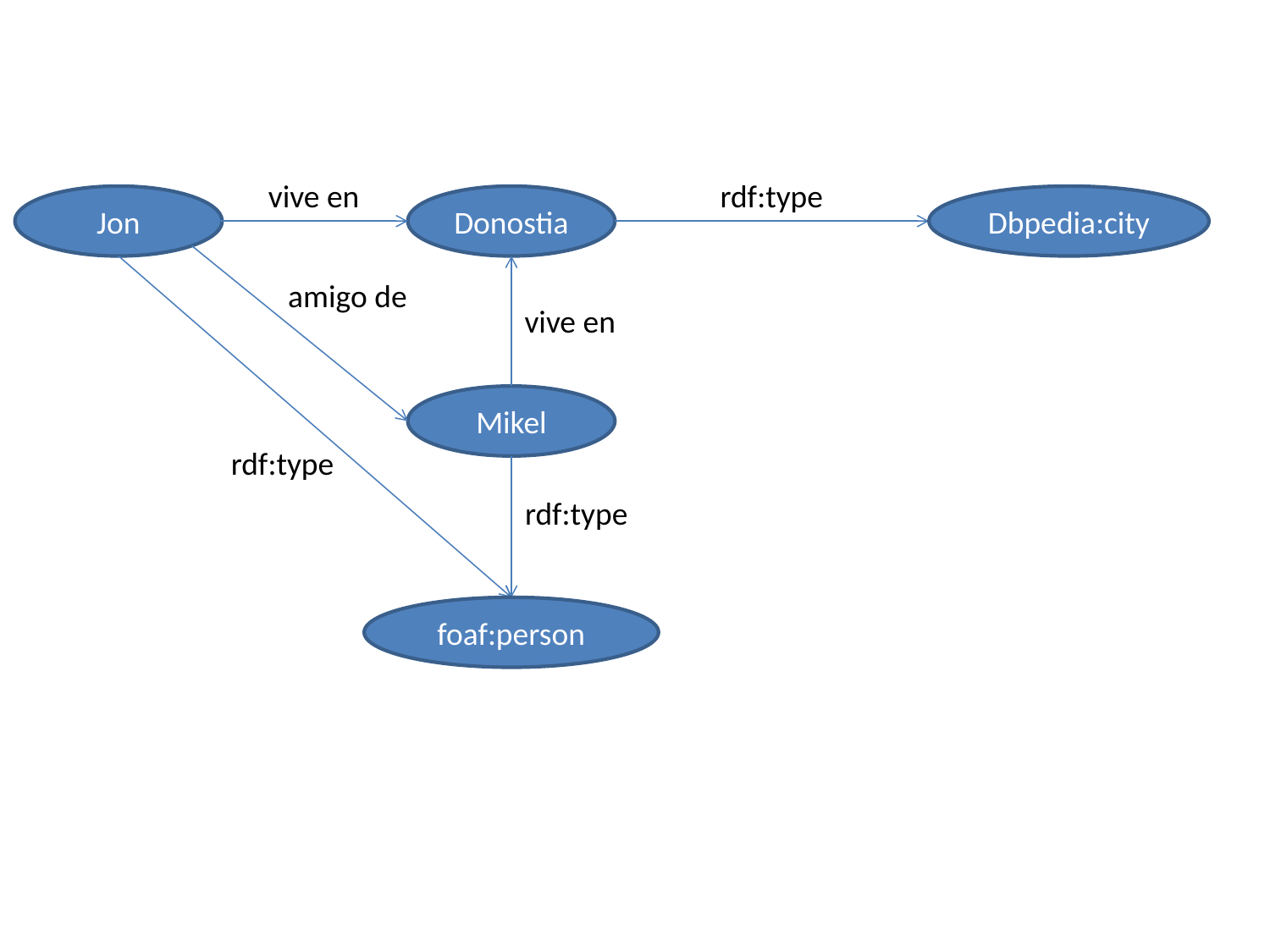

vive en
rdf:type
Jon
Donostia
Dbpedia:city
amigo de
vive en
Mikel
rdf:type
rdf:type
foaf:person